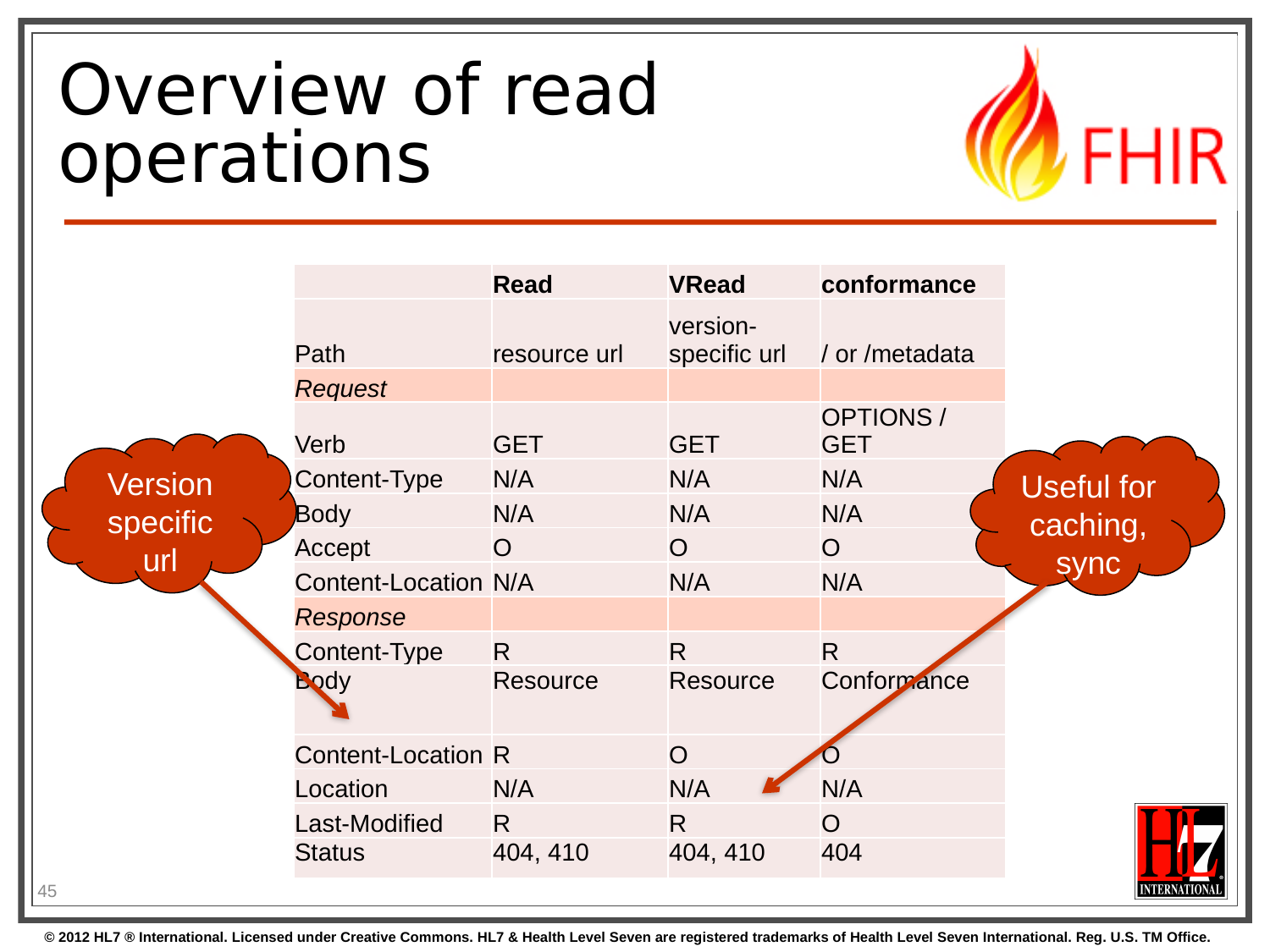

# Overview of read operations
|  | Read | VRead | conformance |
| --- | --- | --- | --- |
| Path | resource url | version-specific url | / or /metadata |
| Request |  |  |  |
| Verb | GET | GET | OPTIONS / GET |
| Content-Type | N/A | N/A | N/A |
| Body | N/A | N/A | N/A |
| Accept | O | O | O |
| Content-Location | N/A | N/A | N/A |
| Response |  |  |  |
| Content-Type | R | R | R |
| Body | Resource | Resource | Conformance |
| Content-Location | R | O | O |
| Location | N/A | N/A | N/A |
| Last-Modified | R | R | O |
| Status | 404, 410 | 404, 410 | 404 |
Version specific url
Useful for caching, sync
45